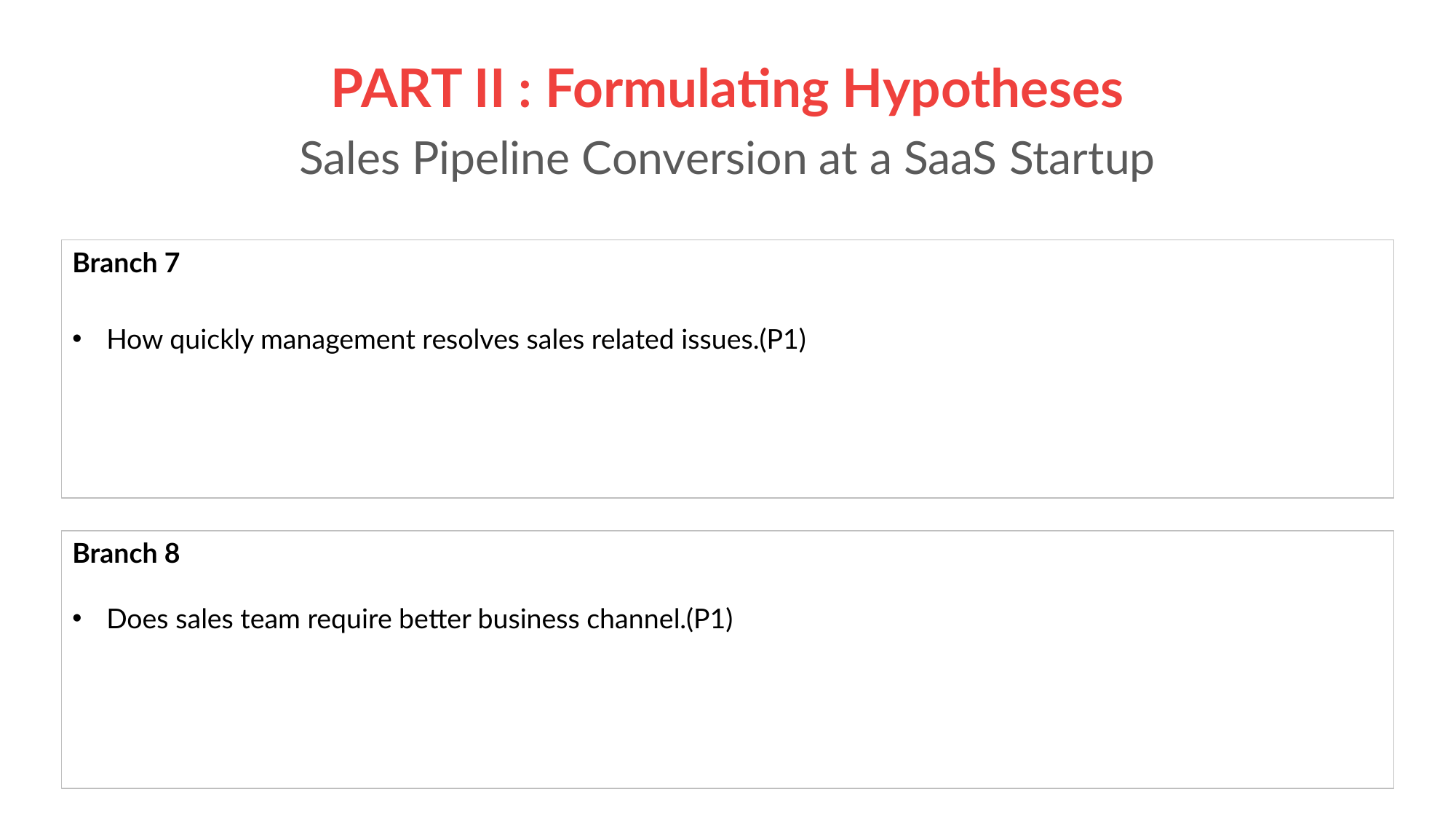

# PART II : Formulating Hypotheses Sales Pipeline Conversion at a SaaS Startup
Branch 7

How quickly management resolves sales related issues.(P1)
Branch 8

Does sales team require better business channel.(P1)